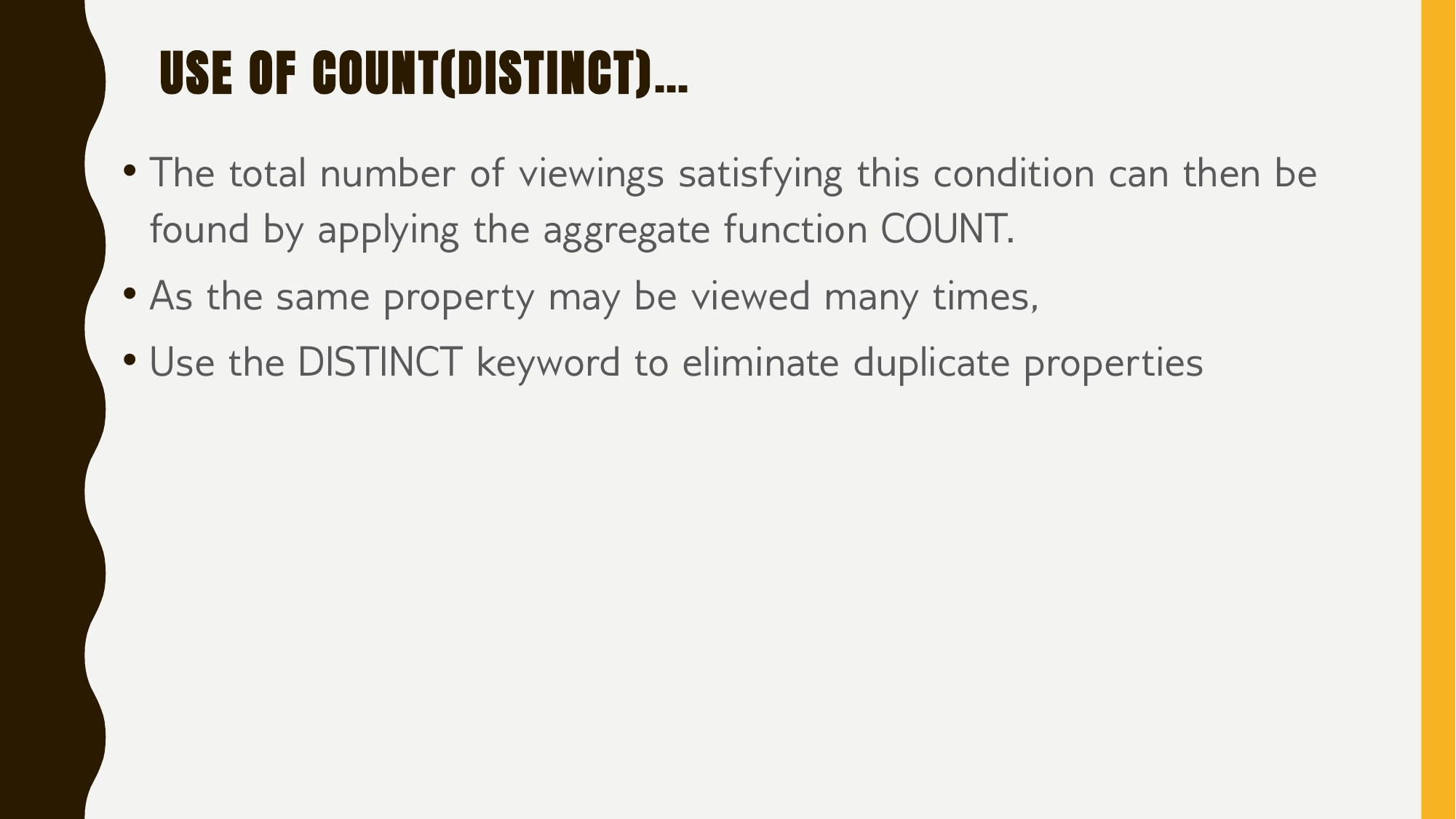

# Use of COUNT(DISTINCT)…
The total number of viewings satisfying this condition can then be found by applying the aggregate function COUNT.
As the same property may be viewed many times,
Use the DISTINCT keyword to eliminate duplicate properties